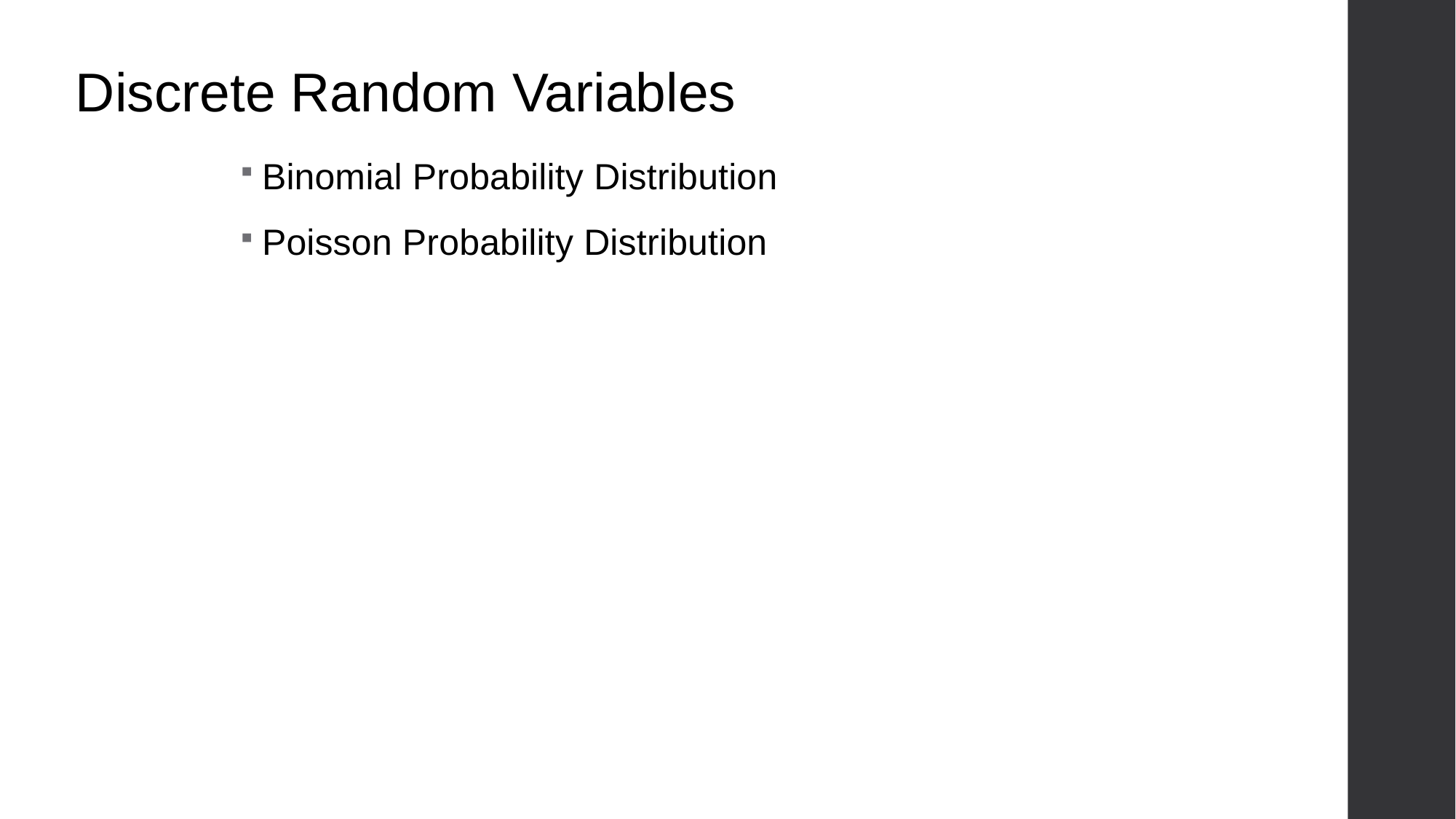

Discrete Random Variables
Binomial Probability Distribution
Poisson Probability Distribution